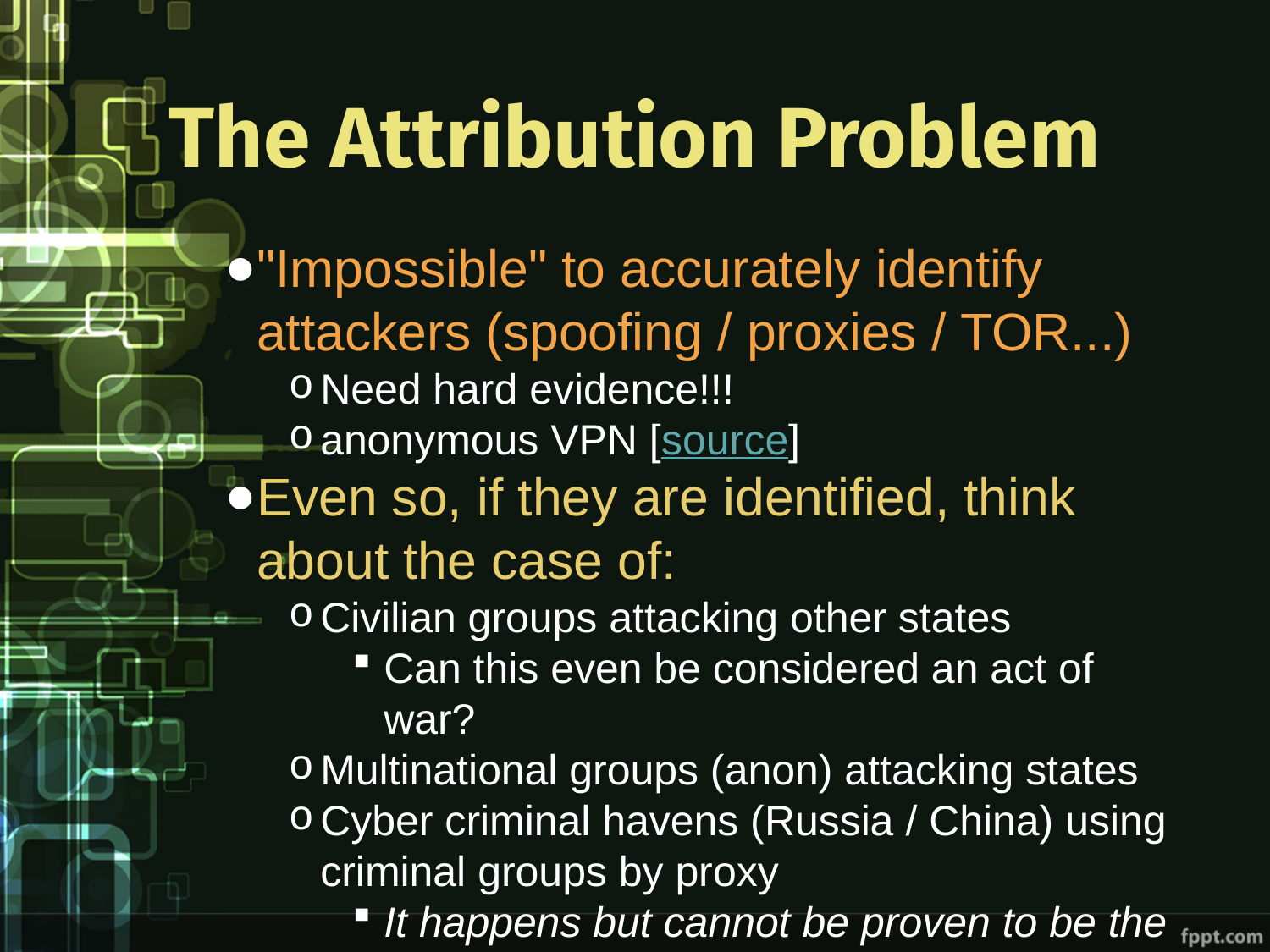

# The Attribution Problem
"Impossible" to accurately identify attackers (spoofing / proxies / TOR...)
Need hard evidence!!!
anonymous VPN [source]
Even so, if they are identified, think about the case of:
Civilian groups attacking other states
Can this even be considered an act of war?
Multinational groups (anon) attacking states
Cyber criminal havens (Russia / China) using criminal groups by proxy
It happens but cannot be proven to be the bidding of the host nation